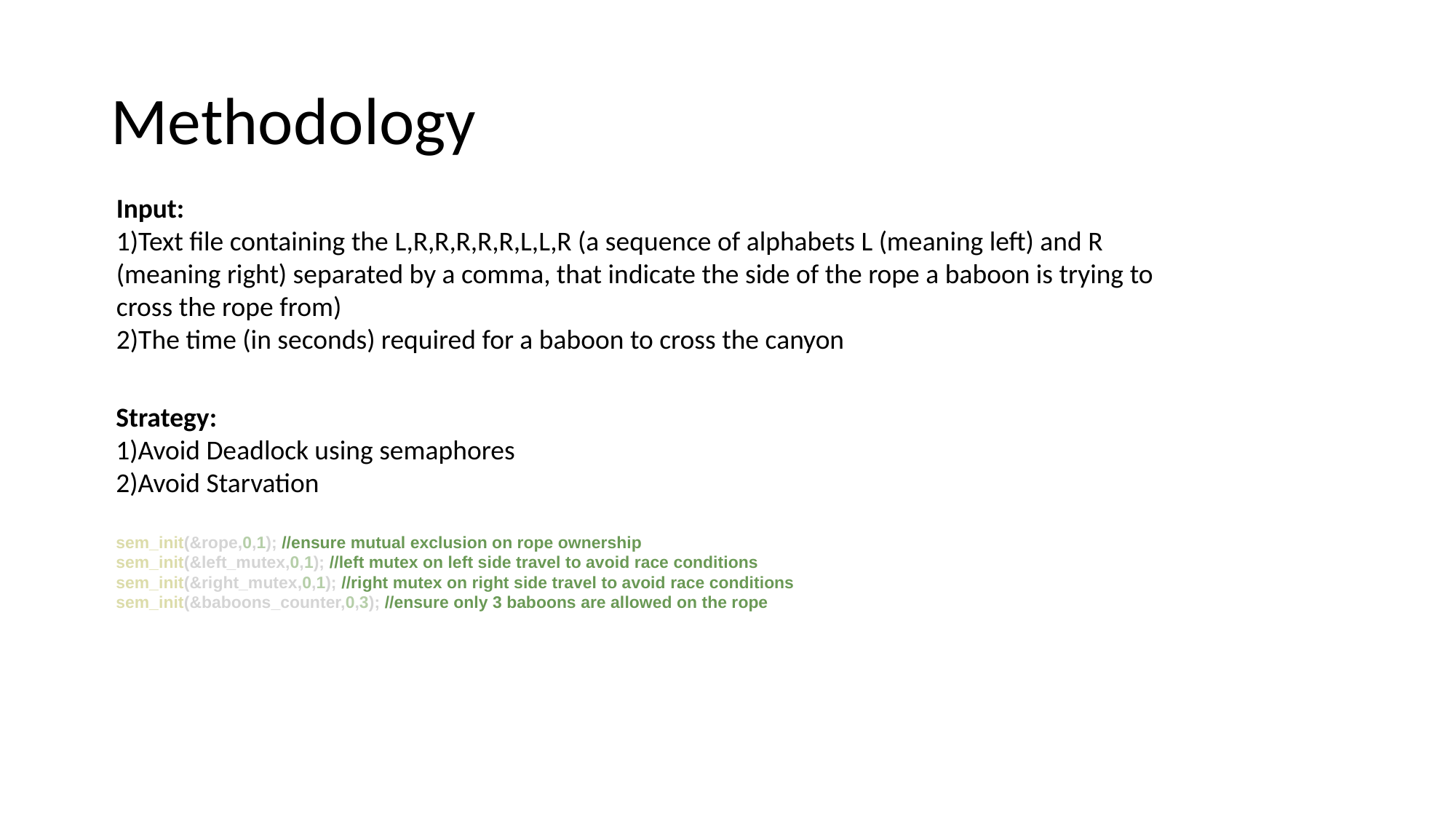

# Methodology
Input:
1)Text file containing the L,R,R,R,R,R,L,L,R (a sequence of alphabets L (meaning left) and R (meaning right) separated by a comma, that indicate the side of the rope a baboon is trying to cross the rope from)
2)The time (in seconds) required for a baboon to cross the canyon

Strategy:
1)Avoid Deadlock using semaphores
2)Avoid Starvation

sem_init(&rope,0,1); //ensure mutual exclusion on rope ownership
sem_init(&left_mutex,0,1); //left mutex on left side travel to avoid race conditions
sem_init(&right_mutex,0,1); //right mutex on right side travel to avoid race conditions
sem_init(&baboons_counter,0,3); //ensure only 3 baboons are allowed on the rope